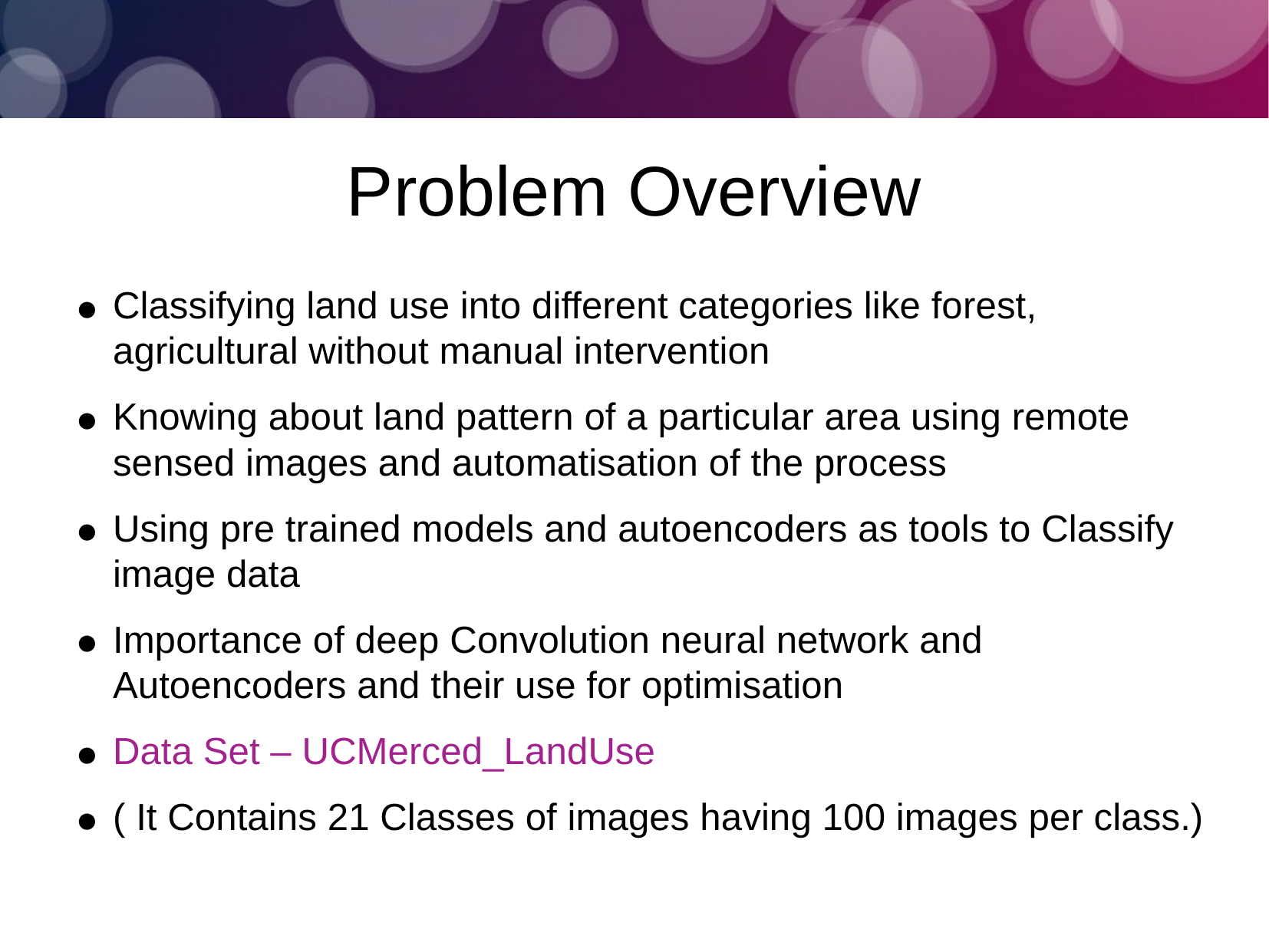

Problem Overview
Classifying land use into different categories like forest, agricultural without manual intervention
Knowing about land pattern of a particular area using remote sensed images and automatisation of the process
Using pre trained models and autoencoders as tools to Classify image data
Importance of deep Convolution neural network and  Autoencoders and their use for optimisation
Data Set – UCMerced_LandUse
( It Contains 21 Classes of images having 100 images per class.)